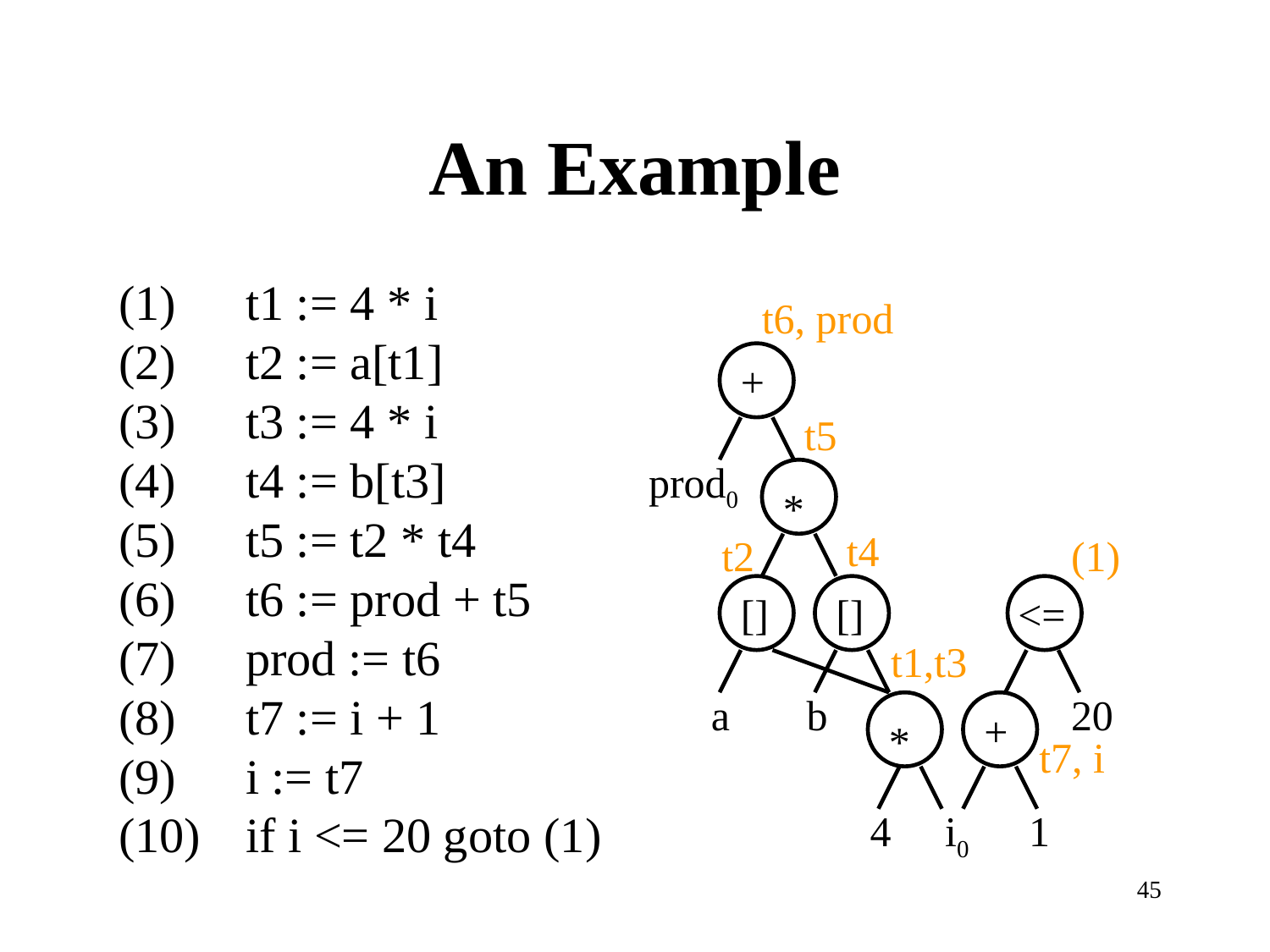

# An Example
(1)	t1 := 4 * i
(2)	t2 := a[t1]
(3)	t3 := 4 * i
(4)	t4 := b[t3]
(5)	t5 := t2 * t4
(6)	t6 := prod + t5
(7)	prod := t6
(8)	t7 := i + 1
(9)	i := t7
(10)	if i <= 20 goto (1)
t6, prod

+
t5

prod0

*
t4
t2
(1)

[]

[]

<=
t1,t3

a
b
20

*

+
t7, i

4
i0
1
45